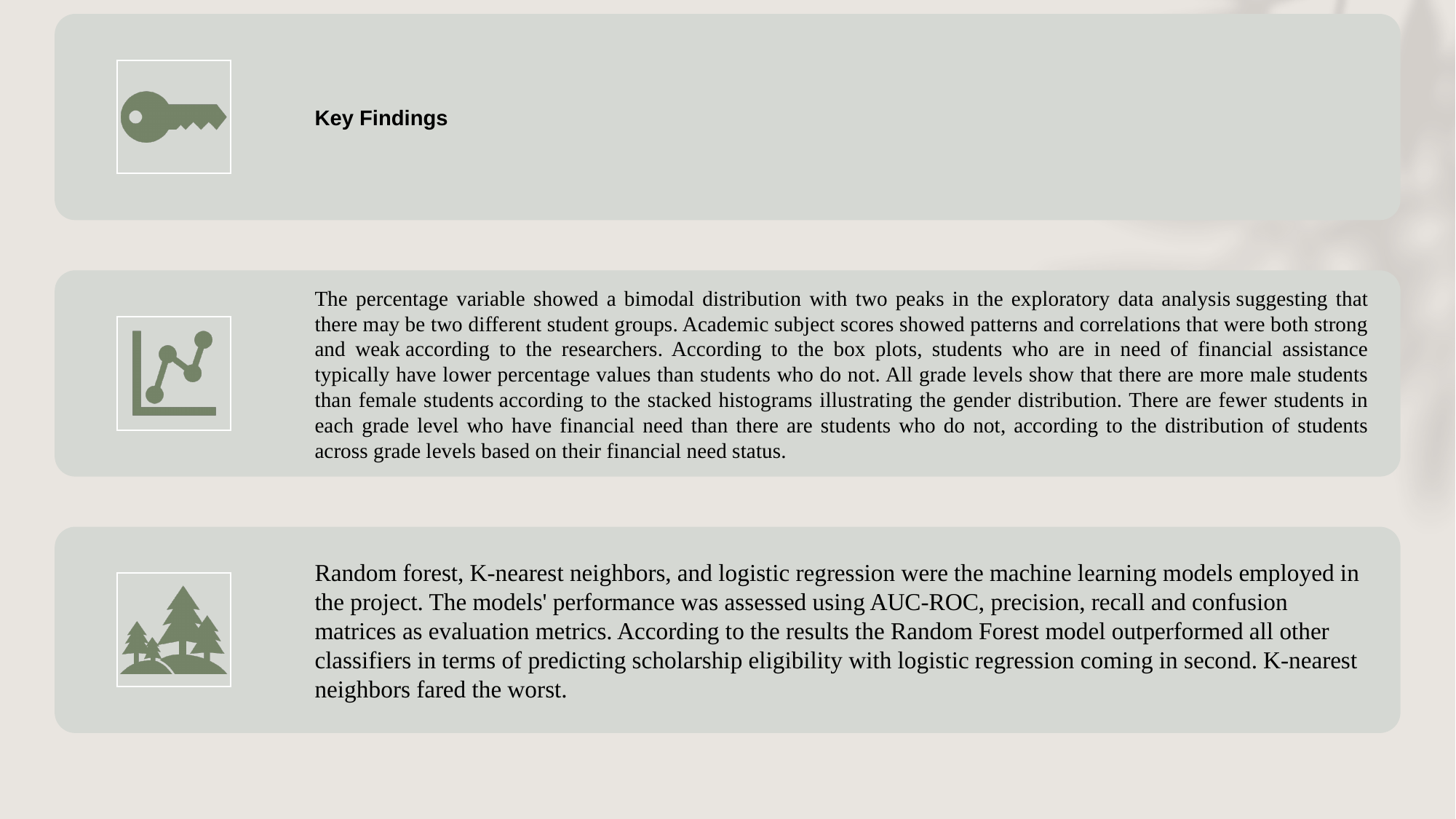

Key Findings
The percentage variable showed a bimodal distribution with two peaks in the exploratory data analysis suggesting that there may be two different student groups. Academic subject scores showed patterns and correlations that were both strong and weak according to the researchers. According to the box plots, students who are in need of financial assistance typically have lower percentage values than students who do not. All grade levels show that there are more male students than female students according to the stacked histograms illustrating the gender distribution. There are fewer students in each grade level who have financial need than there are students who do not, according to the distribution of students across grade levels based on their financial need status.
Random forest, K-nearest neighbors, and logistic regression were the machine learning models employed in the project. The models' performance was assessed using AUC-ROC, precision, recall and confusion matrices as evaluation metrics. According to the results the Random Forest model outperformed all other classifiers in terms of predicting scholarship eligibility with logistic regression coming in second. K-nearest neighbors fared the worst.